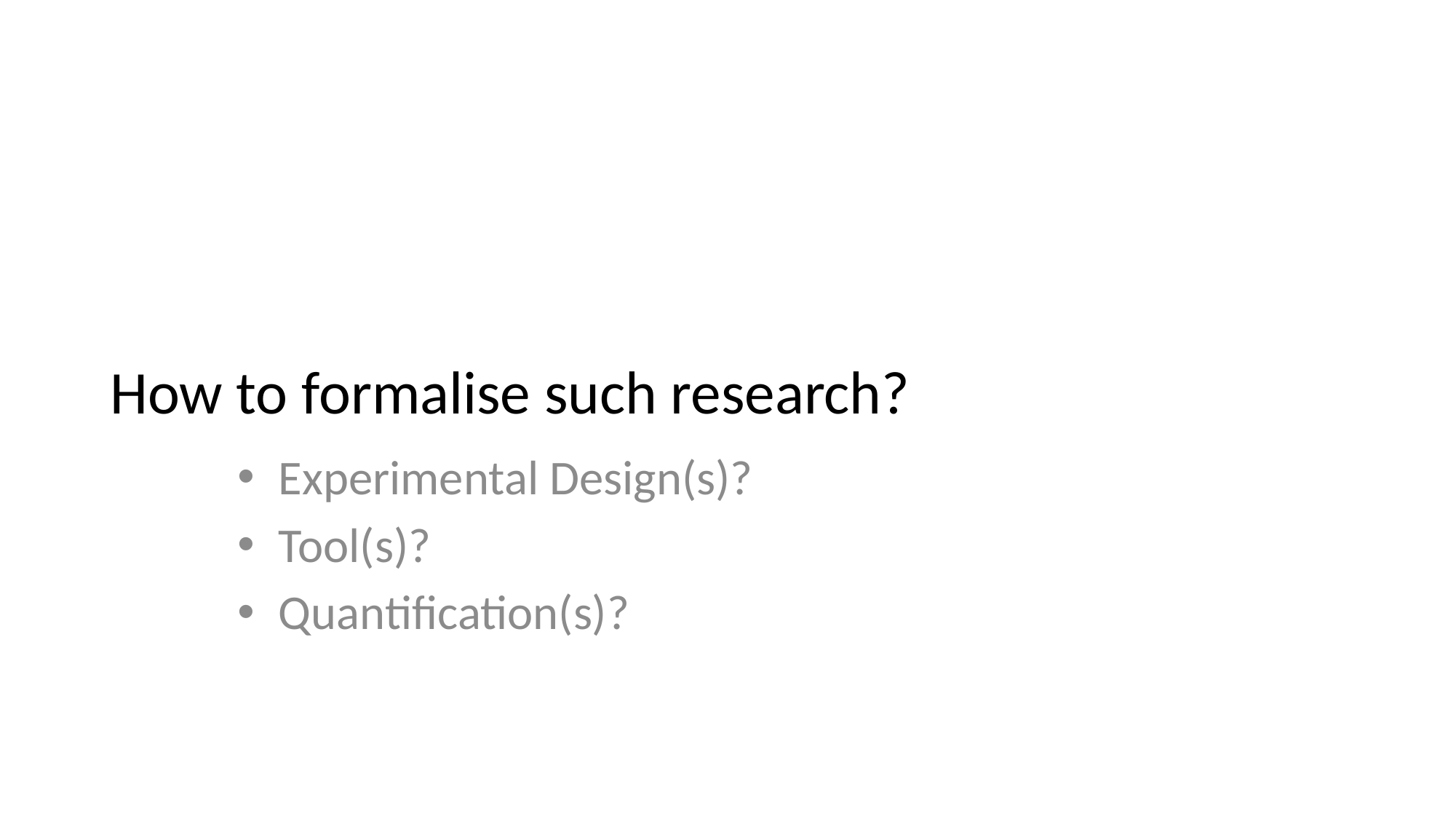

# How to formalise such research?
Experimental Design(s)?
Tool(s)?
Quantification(s)?